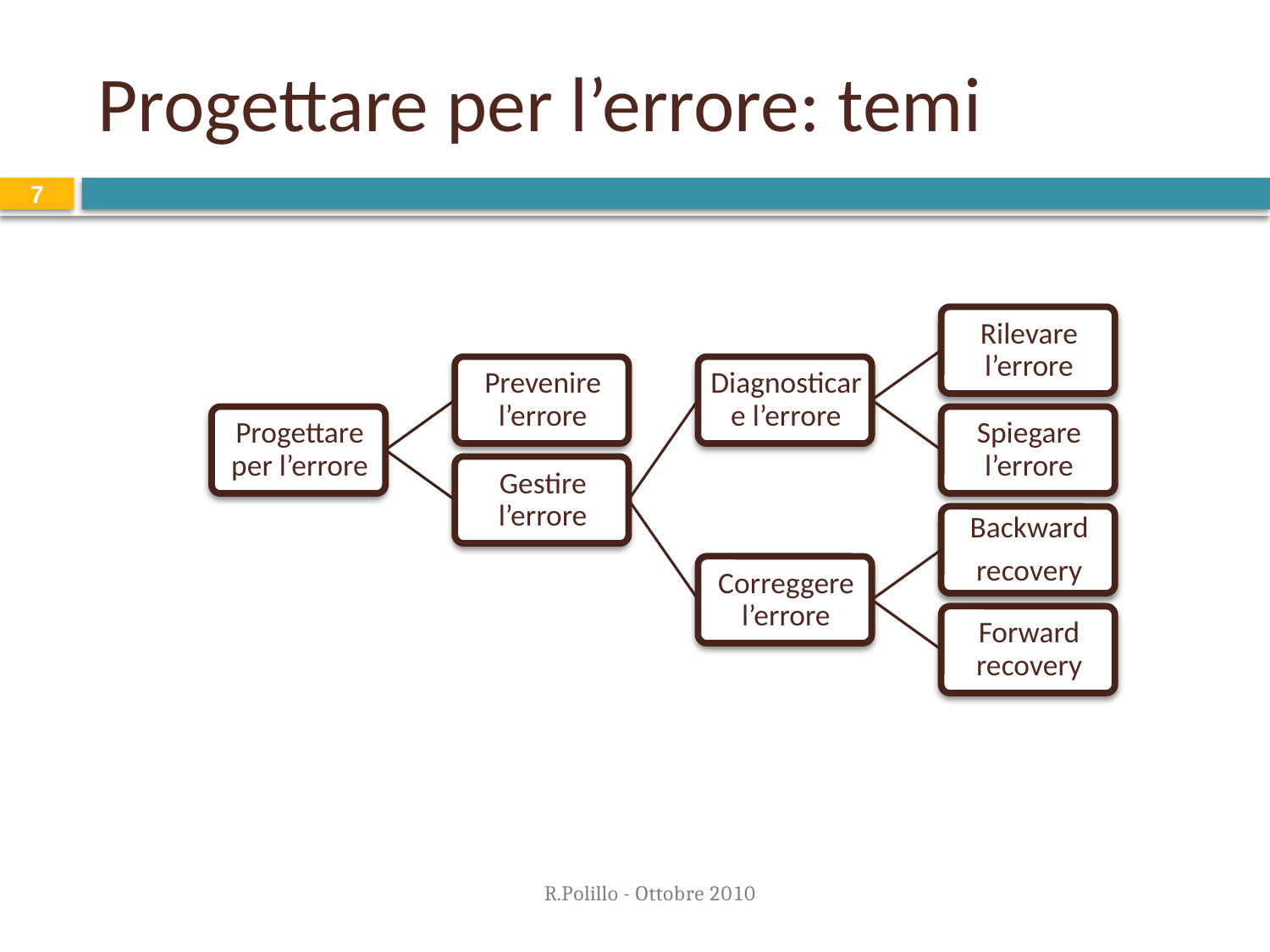

# Progettare per l’errore: temi
7
Progettare per l’errore

Prevenire l’errore

Gestire l’errore

Diagnosticare l’errore

Rilevare l’errore

Spiegare l’errore

Correggere l’errore

Backward
recovery

Forward
recovery
R.Polillo - Ottobre 2010